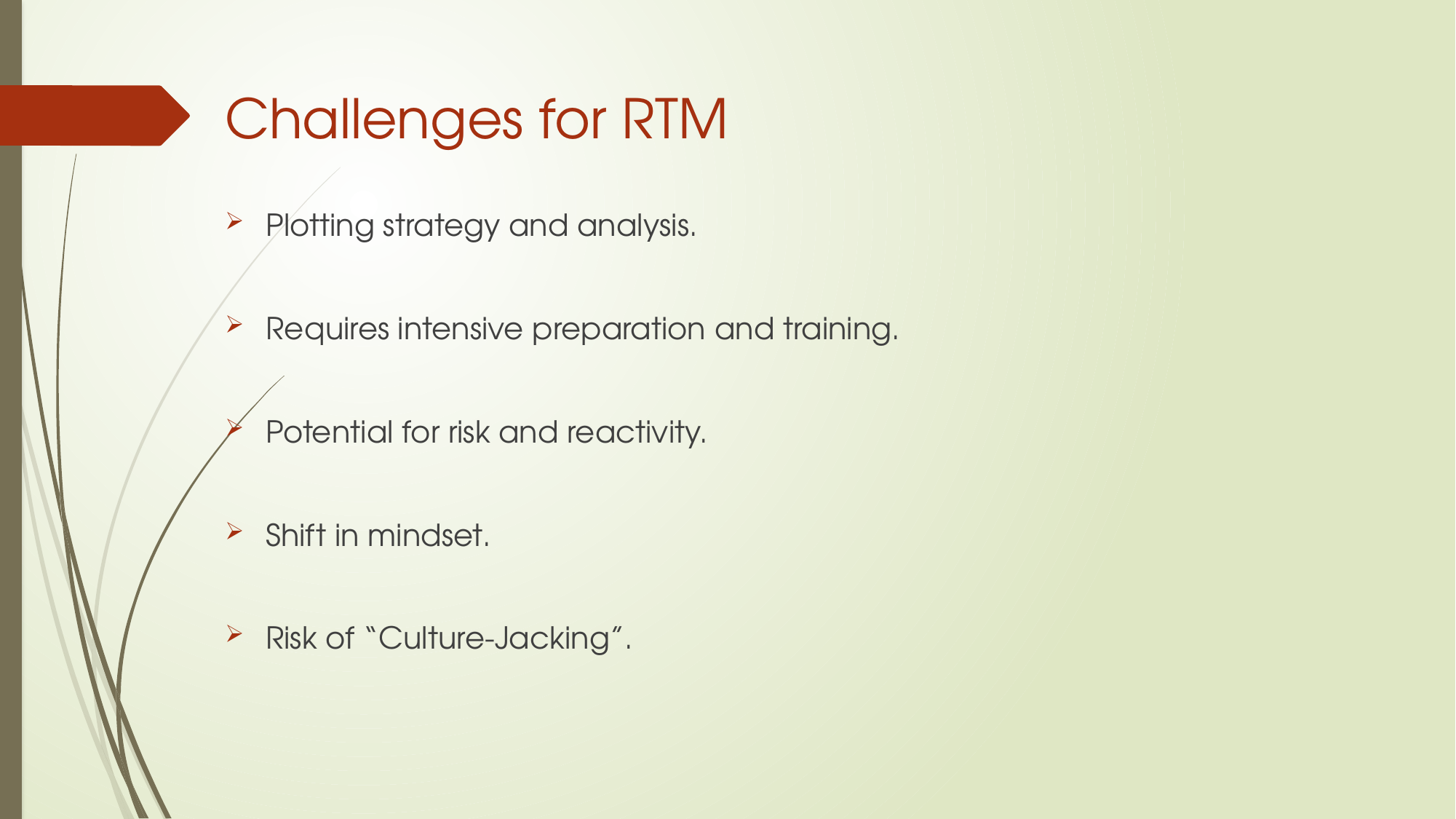

Challenges for RTM
Plotting strategy and analysis.

Requires intensive preparation and training.

Potential for risk and reactivity.

Shift in mindset.

Risk of “Culture-Jacking”.